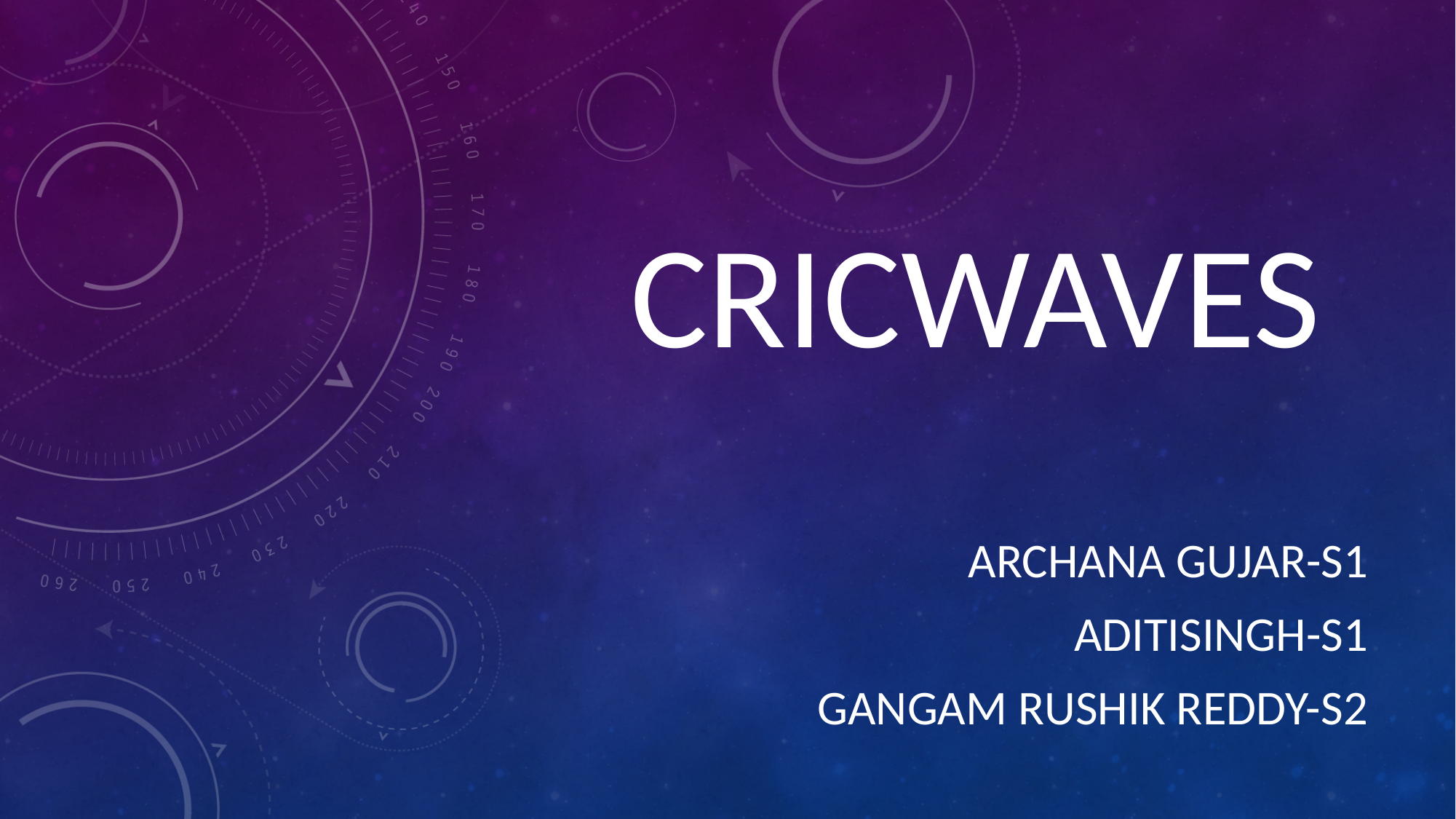

# cricwaves
ARCHANA GUJAR-S1
ADITISINGH-S1
GANGAM RUSHIK REDDY-S2